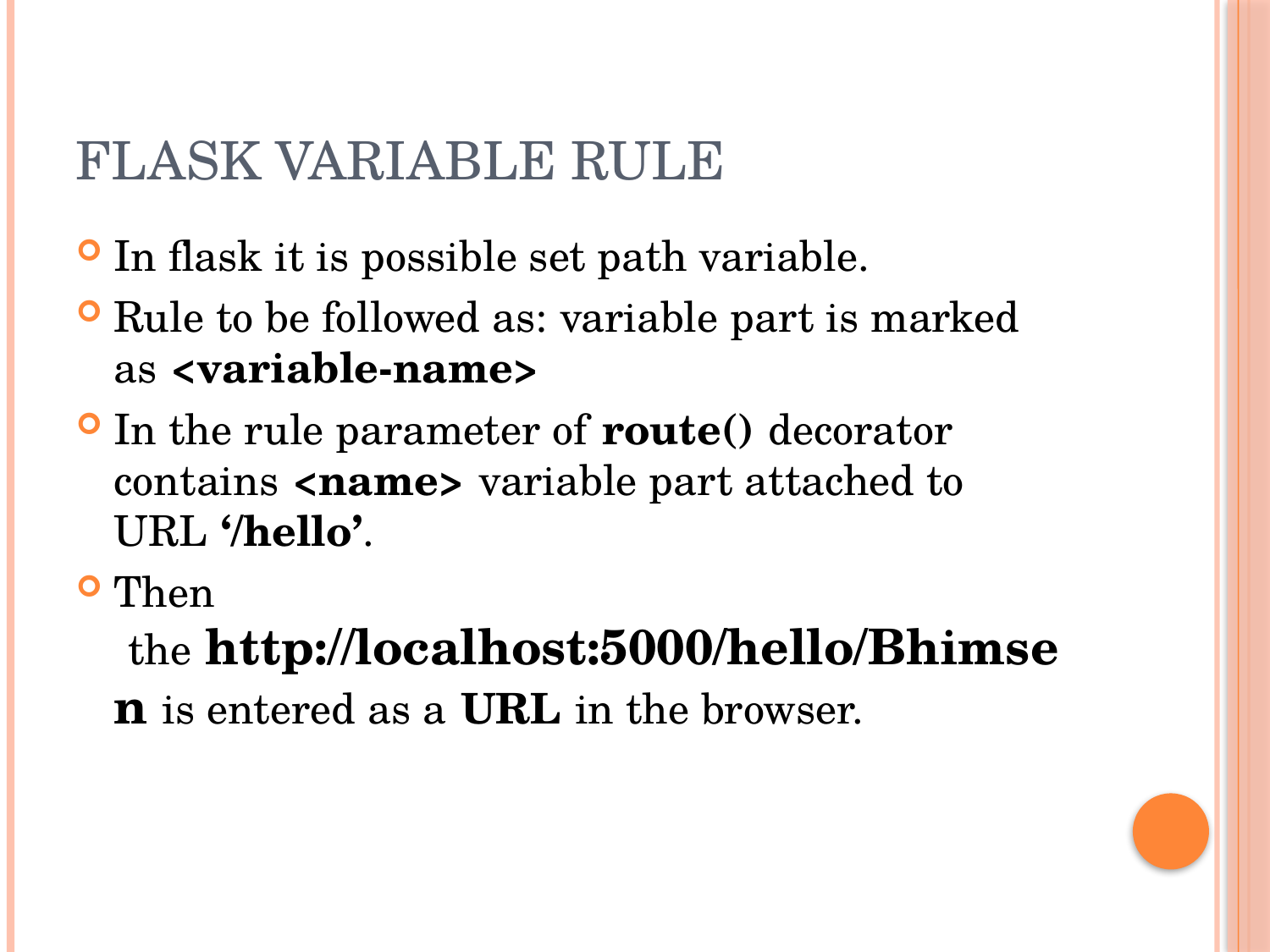

# Flask Variable Rule
In flask it is possible set path variable.
Rule to be followed as: variable part is marked as <variable-name>
In the rule parameter of route() decorator contains <name> variable part attached to URL ‘/hello’.
Then  the http://localhost:5000/hello/Bhimsen is entered as a URL in the browser.